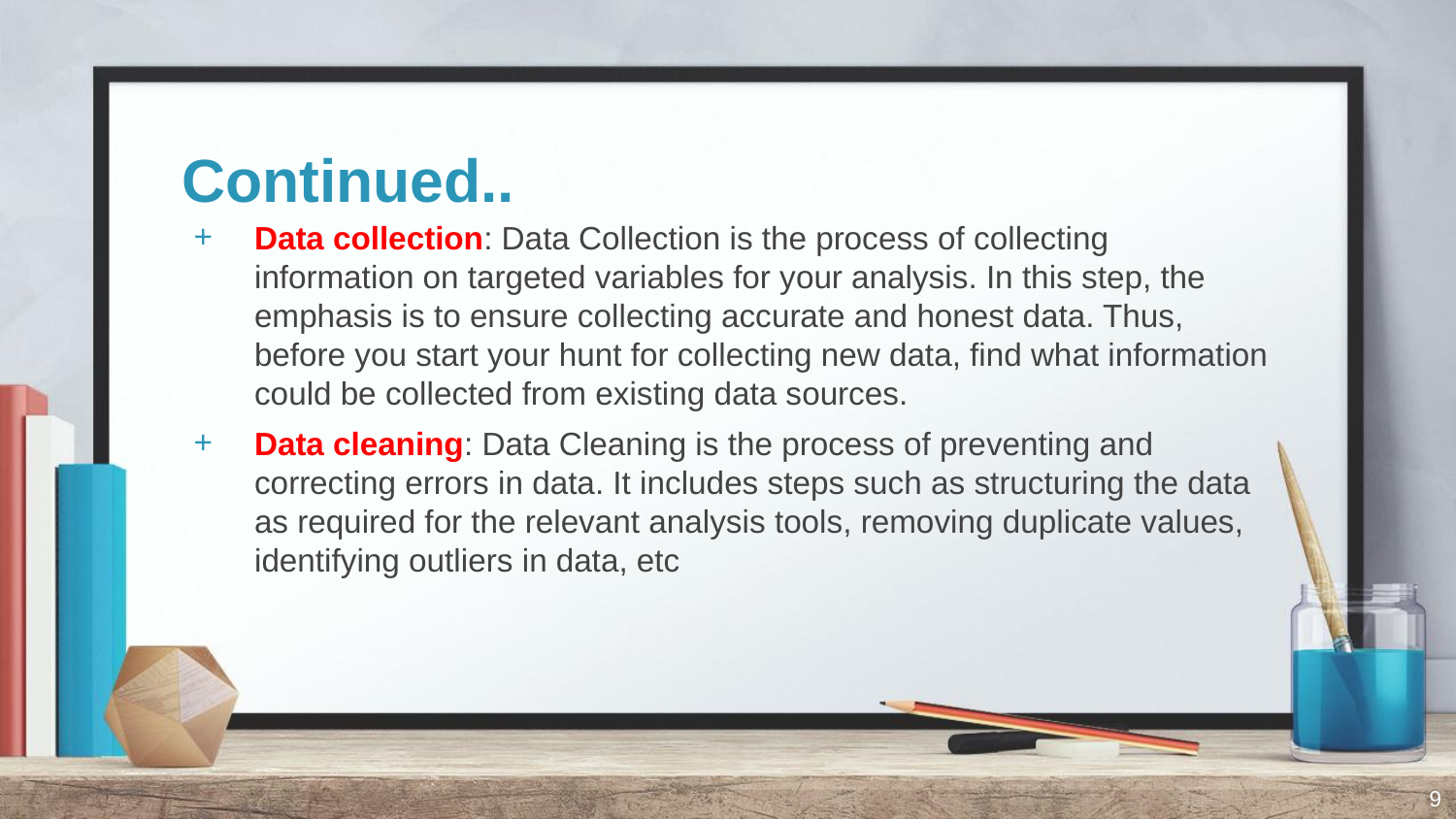

# Continued..
Data collection: Data Collection is the process of collecting information on targeted variables for your analysis. In this step, the emphasis is to ensure collecting accurate and honest data. Thus, before you start your hunt for collecting new data, find what information could be collected from existing data sources.
Data cleaning: Data Cleaning is the process of preventing and correcting errors in data. It includes steps such as structuring the data as required for the relevant analysis tools, removing duplicate values, identifying outliers in data, etc
9